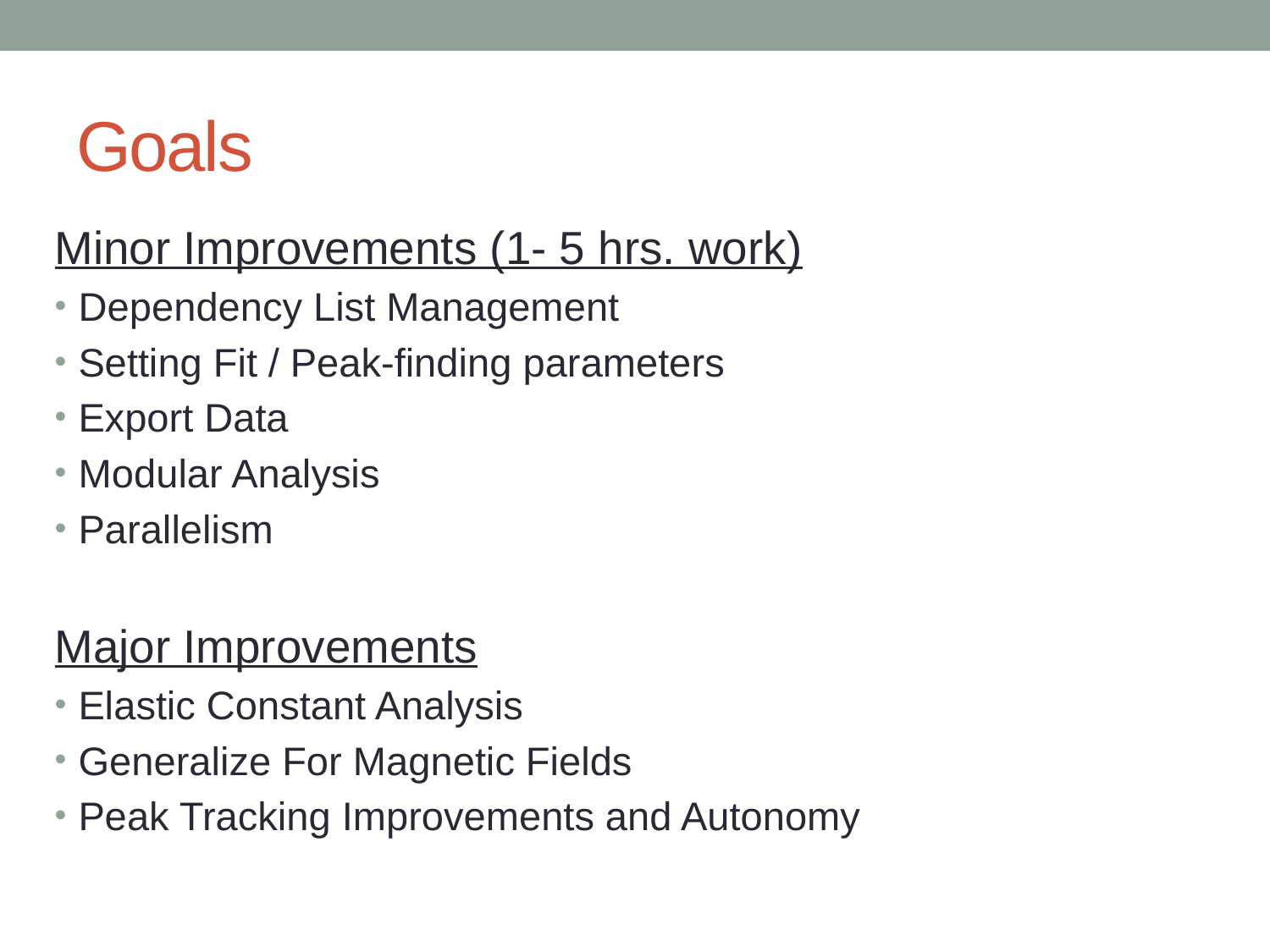

# Goals
Minor Improvements (1- 5 hrs. work)
Dependency List Management
Setting Fit / Peak-finding parameters
Export Data
Modular Analysis
Parallelism

Major Improvements
Elastic Constant Analysis
Generalize For Magnetic Fields
Peak Tracking Improvements and Autonomy